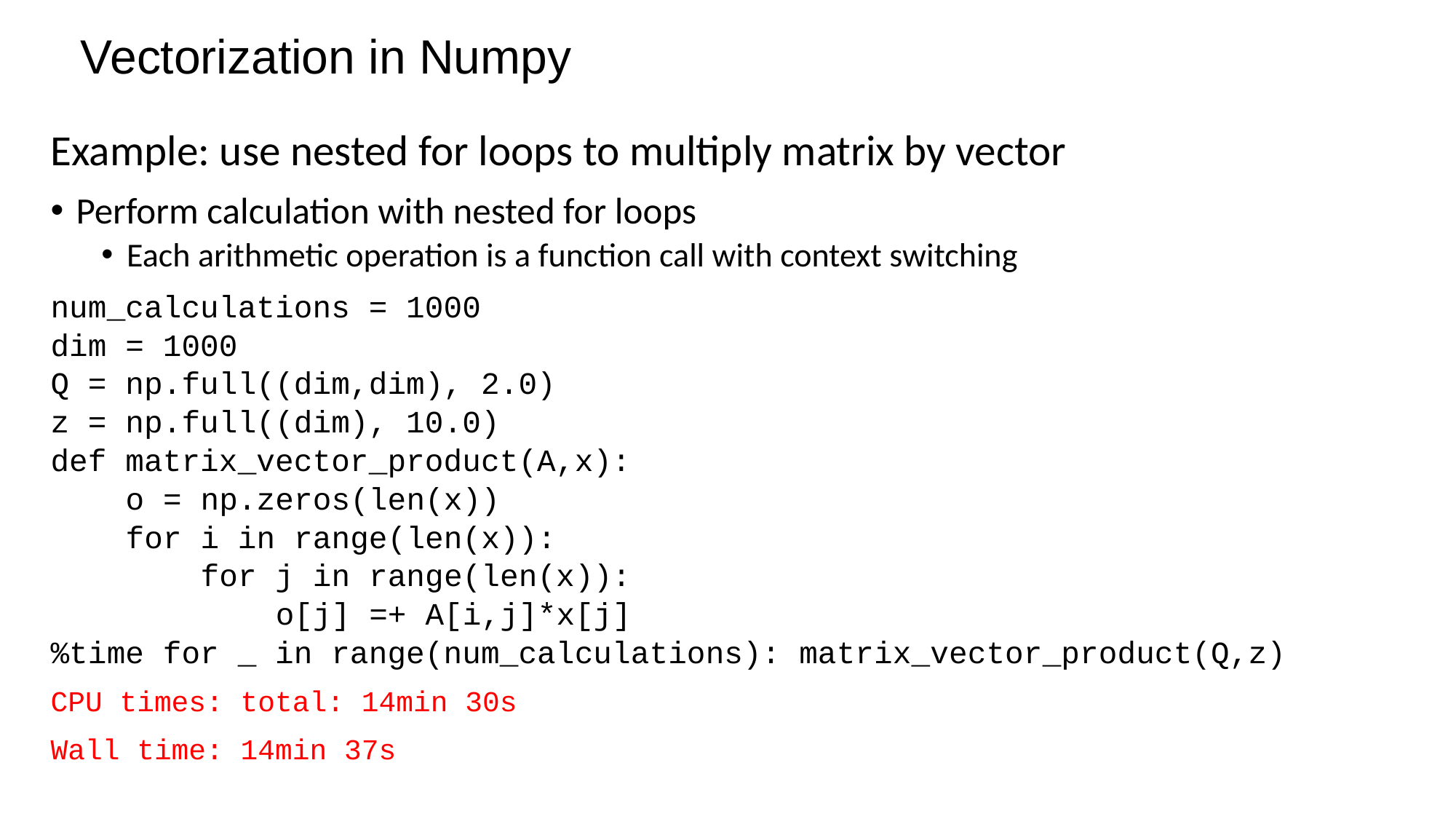

# Vectorization in Numpy
Example: use nested for loops to multiply matrix by vector
Perform calculation with nested for loops
Each arithmetic operation is a function call with context switching
num_calculations = 1000
dim = 1000
Q = np.full((dim,dim), 2.0)
z = np.full((dim), 10.0)
def matrix_vector_product(A,x):
    o = np.zeros(len(x))
    for i in range(len(x)):
        for j in range(len(x)):
            o[j] =+ A[i,j]*x[j]
%time for _ in range(num_calculations): matrix_vector_product(Q,z)
CPU times: total: 14min 30s
Wall time: 14min 37s